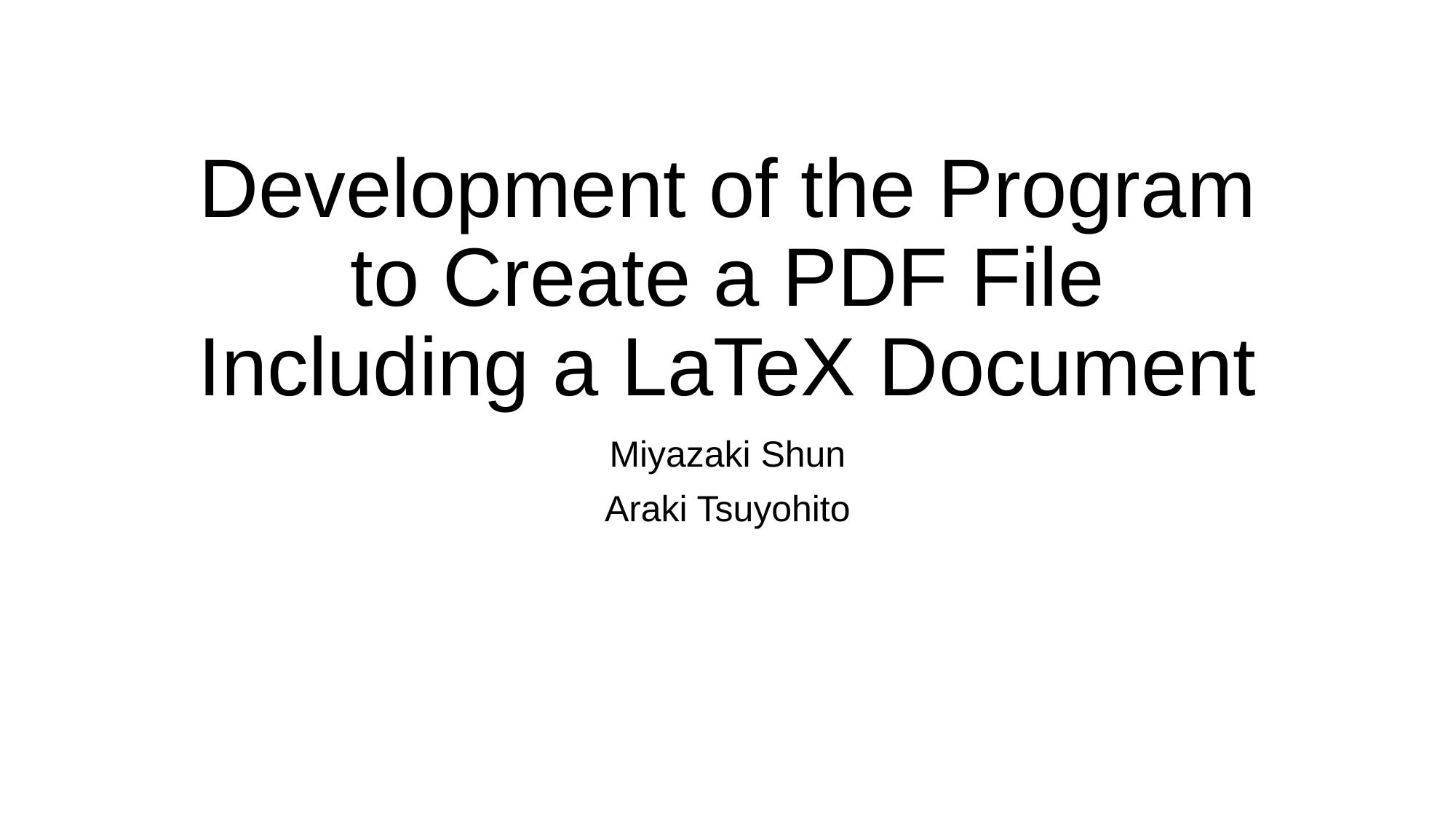

# Development of the Program to Create a PDF File Including a LaTeX Document
Miyazaki Shun
Araki Tsuyohito